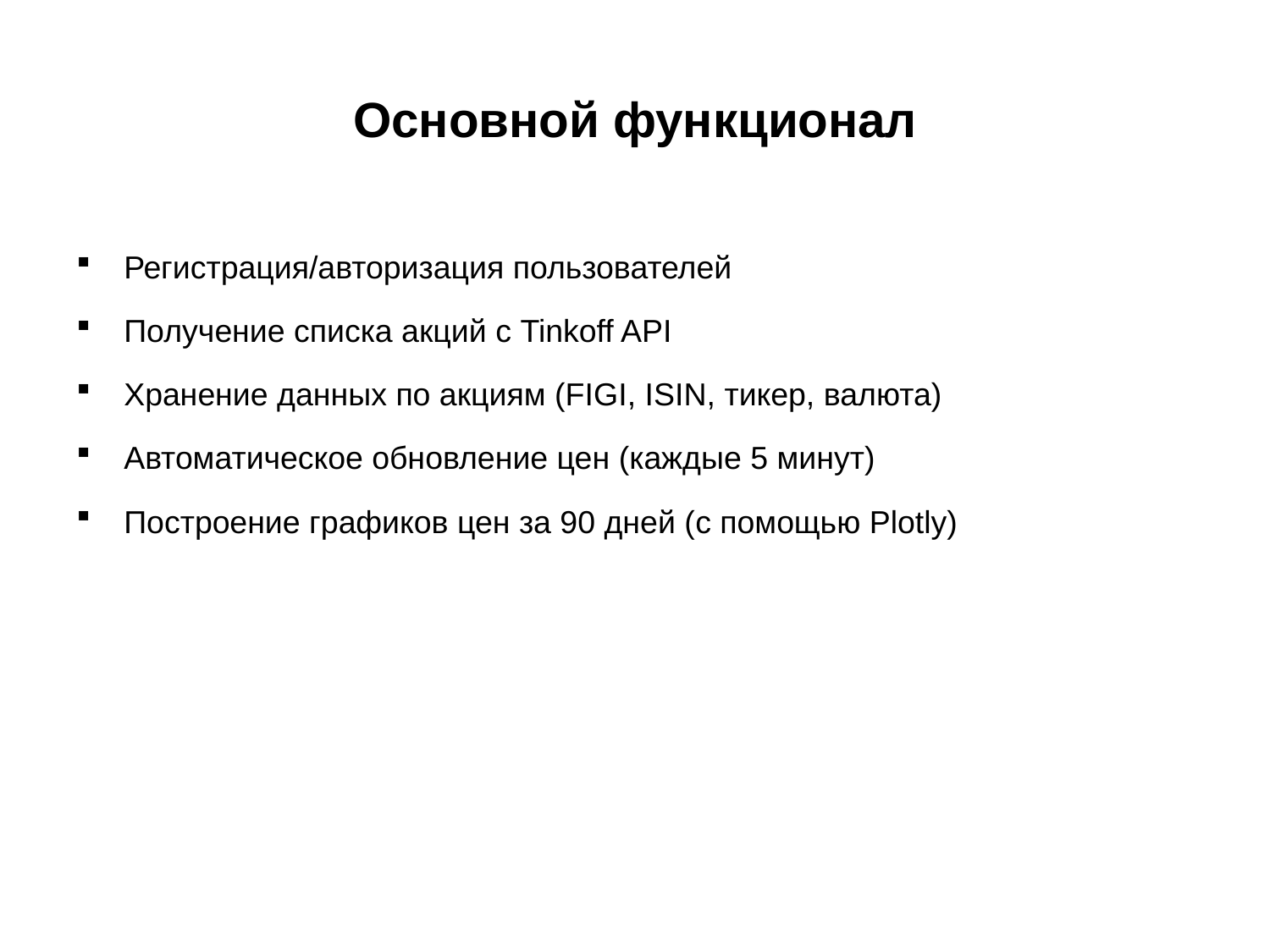

# Основной функционал
Регистрация/авторизация пользователей
Получение списка акций с Tinkoff API
Хранение данных по акциям (FIGI, ISIN, тикер, валюта)
Автоматическое обновление цен (каждые 5 минут)
Построение графиков цен за 90 дней (с помощью Plotly)